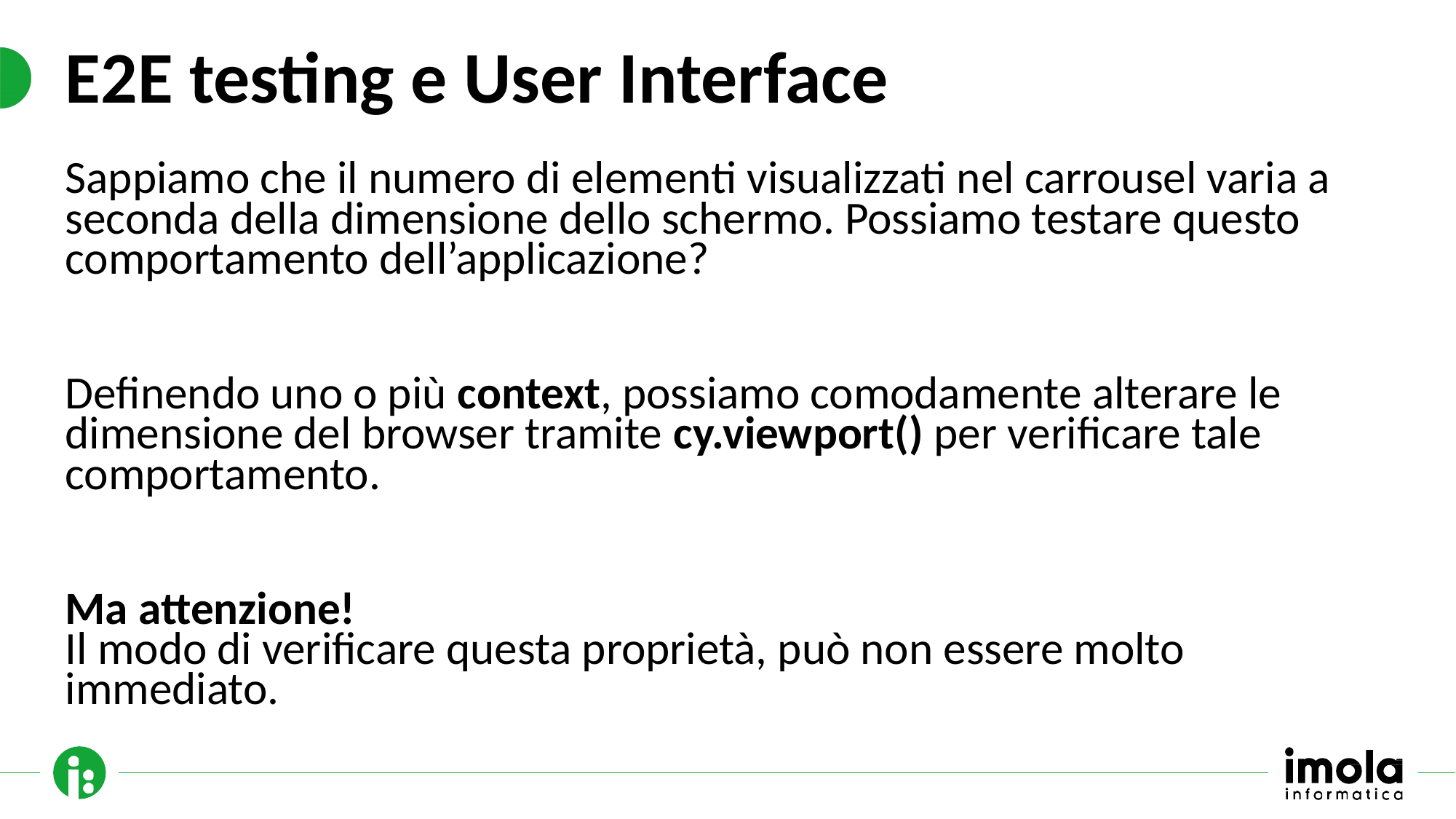

# E2E testing e User Interface
Sappiamo che il numero di elementi visualizzati nel carrousel varia a seconda della dimensione dello schermo. Possiamo testare questo comportamento dell’applicazione?

Definendo uno o più context, possiamo comodamente alterare le dimensione del browser tramite cy.viewport() per verificare tale comportamento.

Ma attenzione!
Il modo di verificare questa proprietà, può non essere molto immediato.